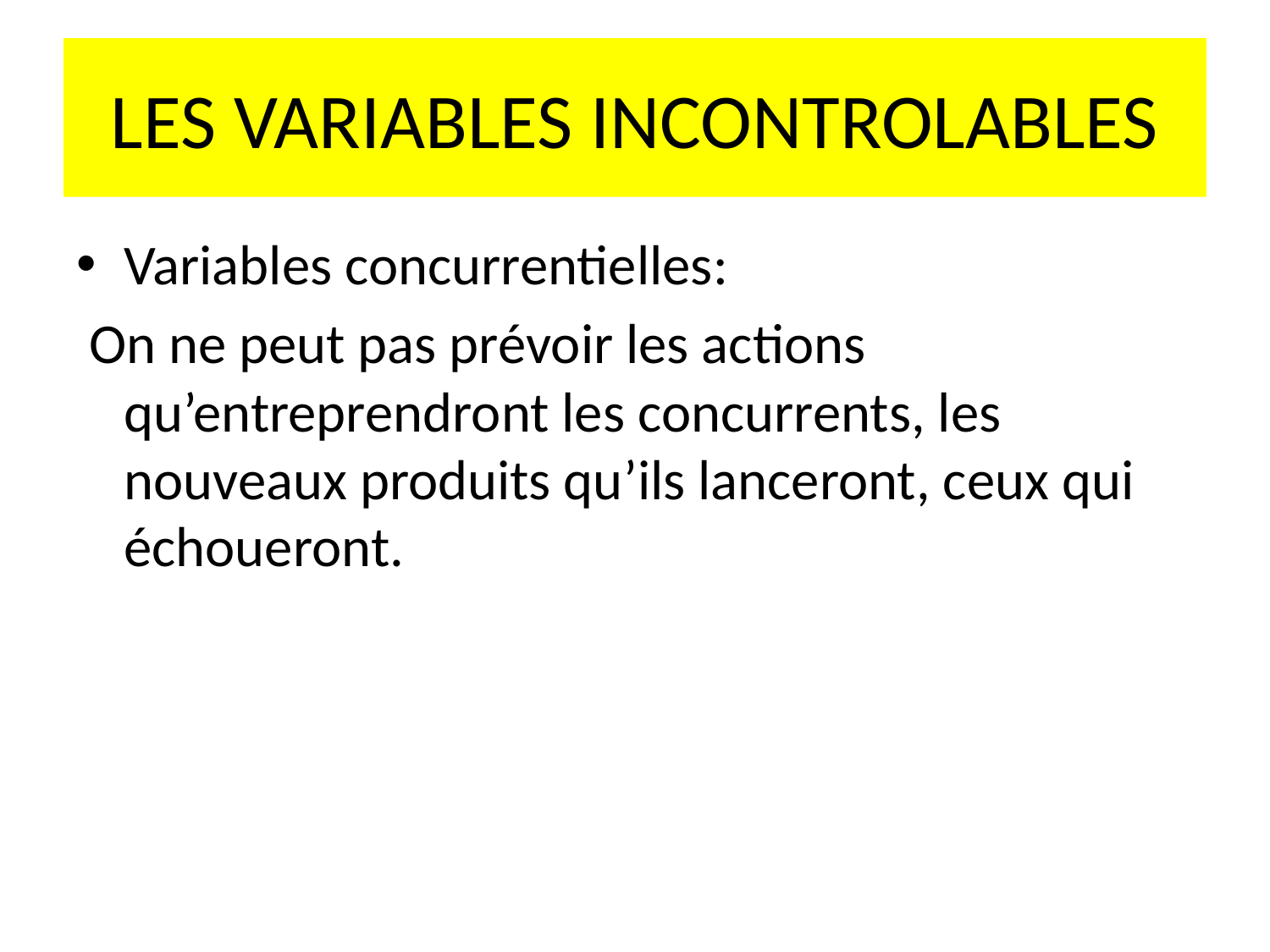

# LES VARIABLES INCONTROLABLES
Variables concurrentielles:
 On ne peut pas prévoir les actions qu’entreprendront les concurrents, les nouveaux produits qu’ils lanceront, ceux qui échoueront.